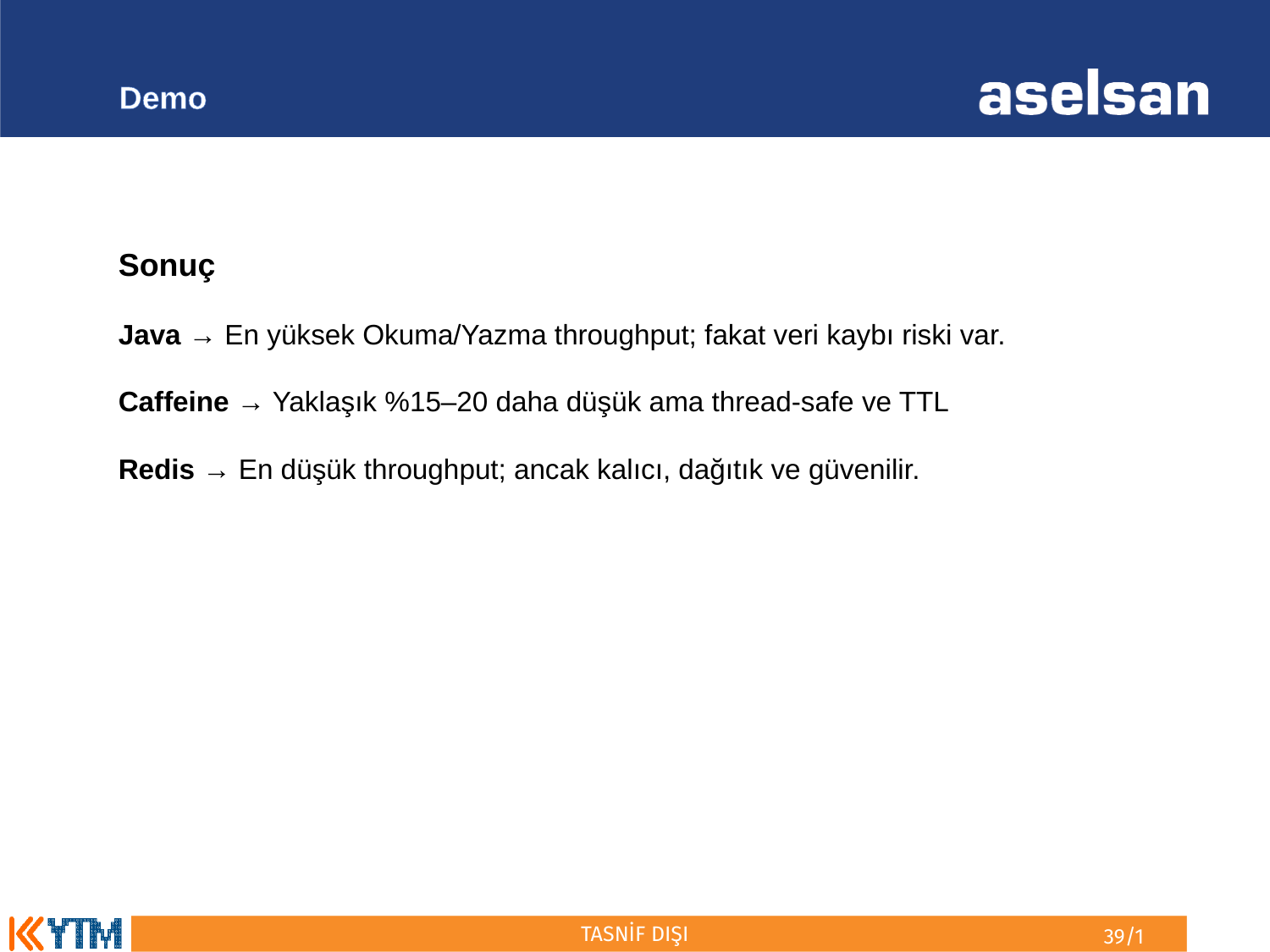

Demo
Sonuç
Java → En yüksek Okuma/Yazma throughput; fakat veri kaybı riski var.
Caffeine → Yaklaşık %15–20 daha düşük ama thread-safe ve TTL
Redis → En düşük throughput; ancak kalıcı, dağıtık ve güvenilir.